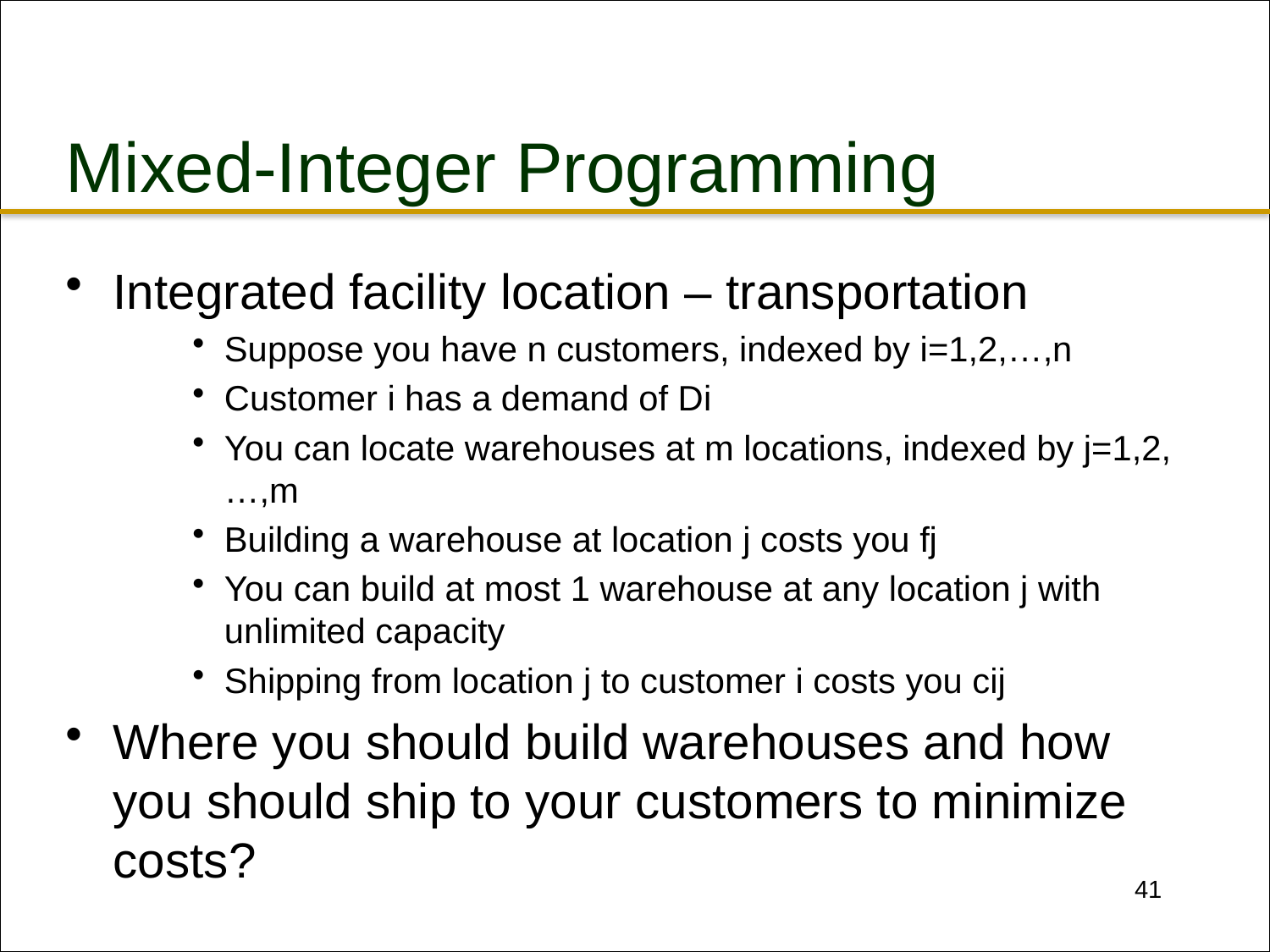

# Mixed-Integer Programming
Integrated facility location – transportation
Suppose you have n customers, indexed by i=1,2,…,n
Customer i has a demand of Di
You can locate warehouses at m locations, indexed by j=1,2,…,m
Building a warehouse at location j costs you fj
You can build at most 1 warehouse at any location j with unlimited capacity
Shipping from location j to customer i costs you cij
Where you should build warehouses and how you should ship to your customers to minimize costs?
41